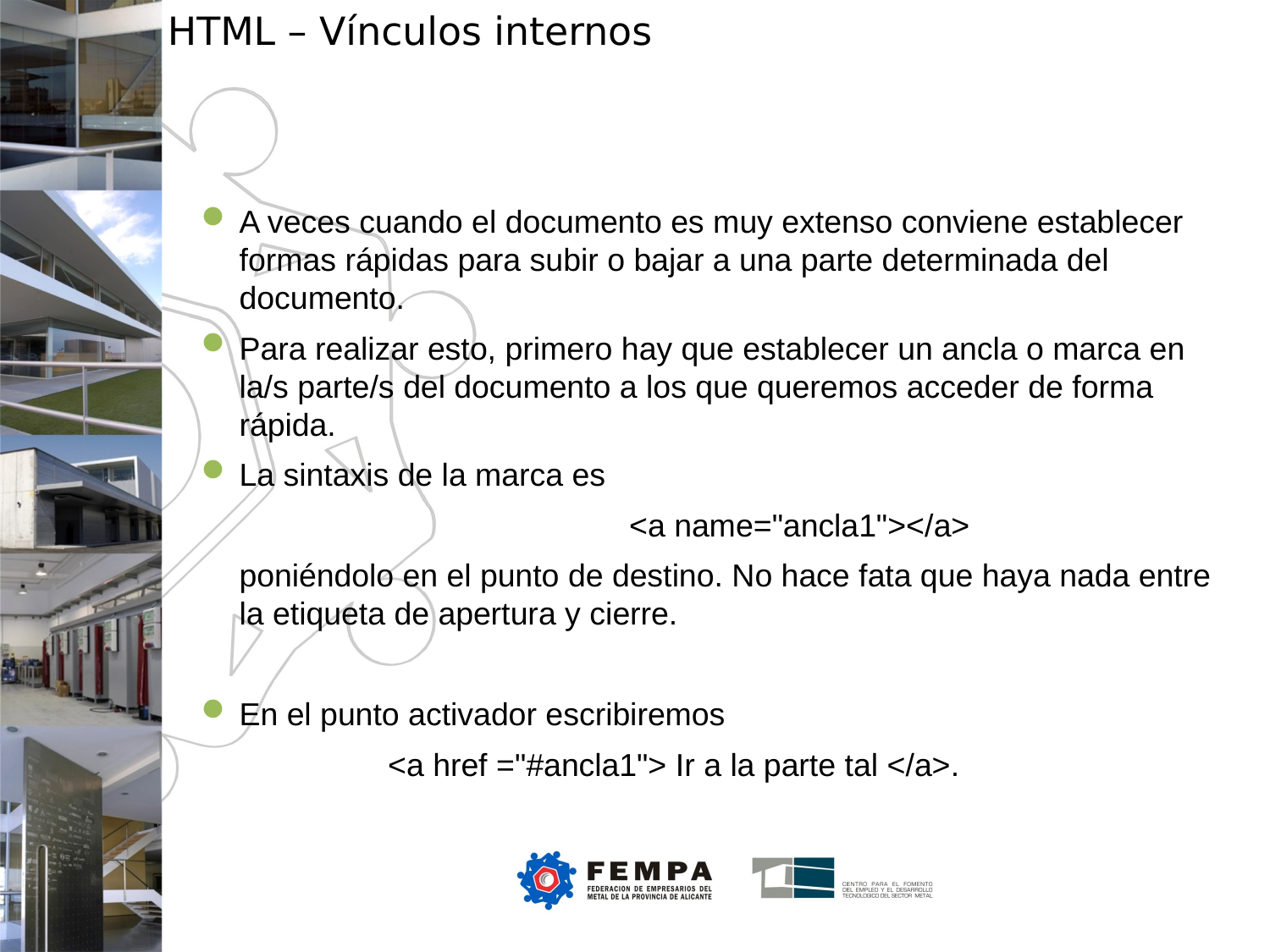

HTML – Vínculos internos

A veces cuando el documento es muy extenso conviene establecer formas rápidas para subir o bajar a una parte determinada del documento.
Para realizar esto, primero hay que establecer un ancla o marca en la/s parte/s del documento a los que queremos acceder de forma rápida.
La sintaxis de la marca es
                        		 <a name="ancla1"></a>
	poniéndolo en el punto de destino. No hace fata que haya nada entre la etiqueta de apertura y cierre.

En el punto activador escribiremos
                     <a href ="#ancla1"> Ir a la parte tal </a>.